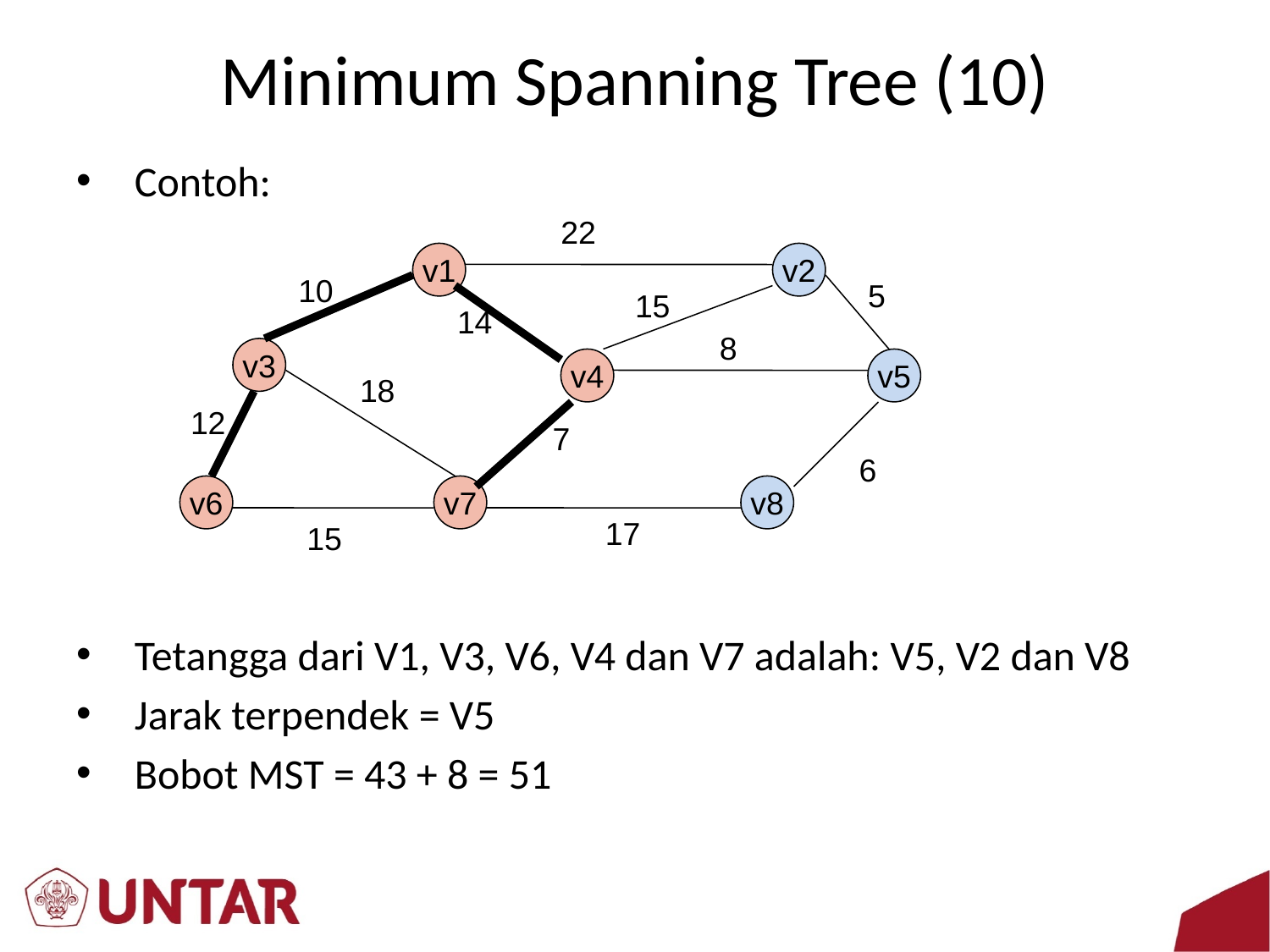

# Minimum Spanning Tree (10)
Contoh:

Tetangga dari V1, V3, V6, V4 dan V7 adalah: V5, V2 dan V8
Jarak terpendek = V5
Bobot MST = 43 + 8 = 51

22
v1
v2
10

5

15

14
8
v3
v4
v5
18

12

7
6
v6
v7
v8

17
15